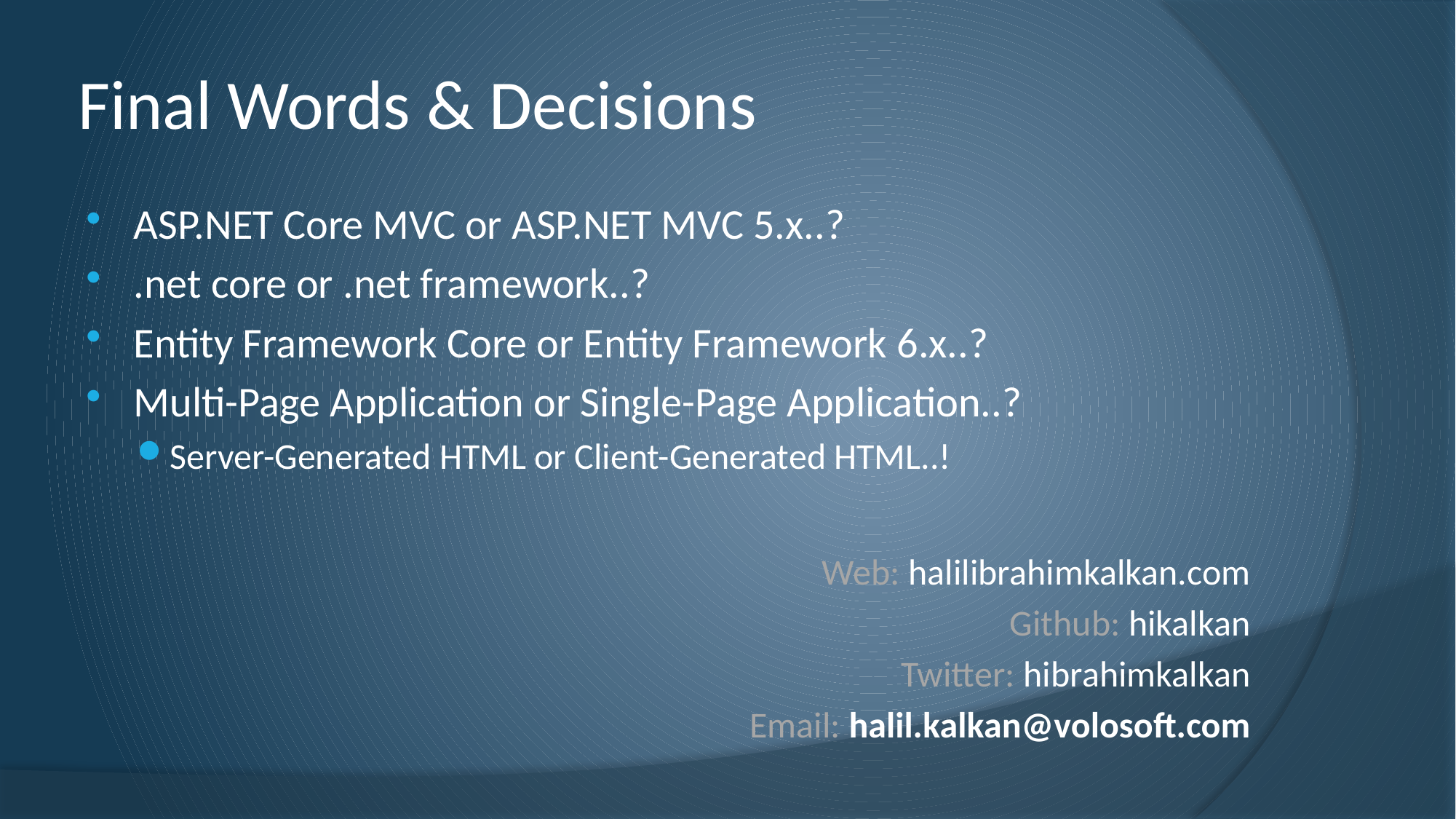

# Final Words & Decisions
ASP.NET Core MVC or ASP.NET MVC 5.x..?
.net core or .net framework..?
Entity Framework Core or Entity Framework 6.x..?
Multi-Page Application or Single-Page Application..?
Server-Generated HTML or Client-Generated HTML..!

Web: halilibrahimkalkan.com
Github: hikalkan
Twitter: hibrahimkalkan
Email: halil.kalkan@volosoft.com